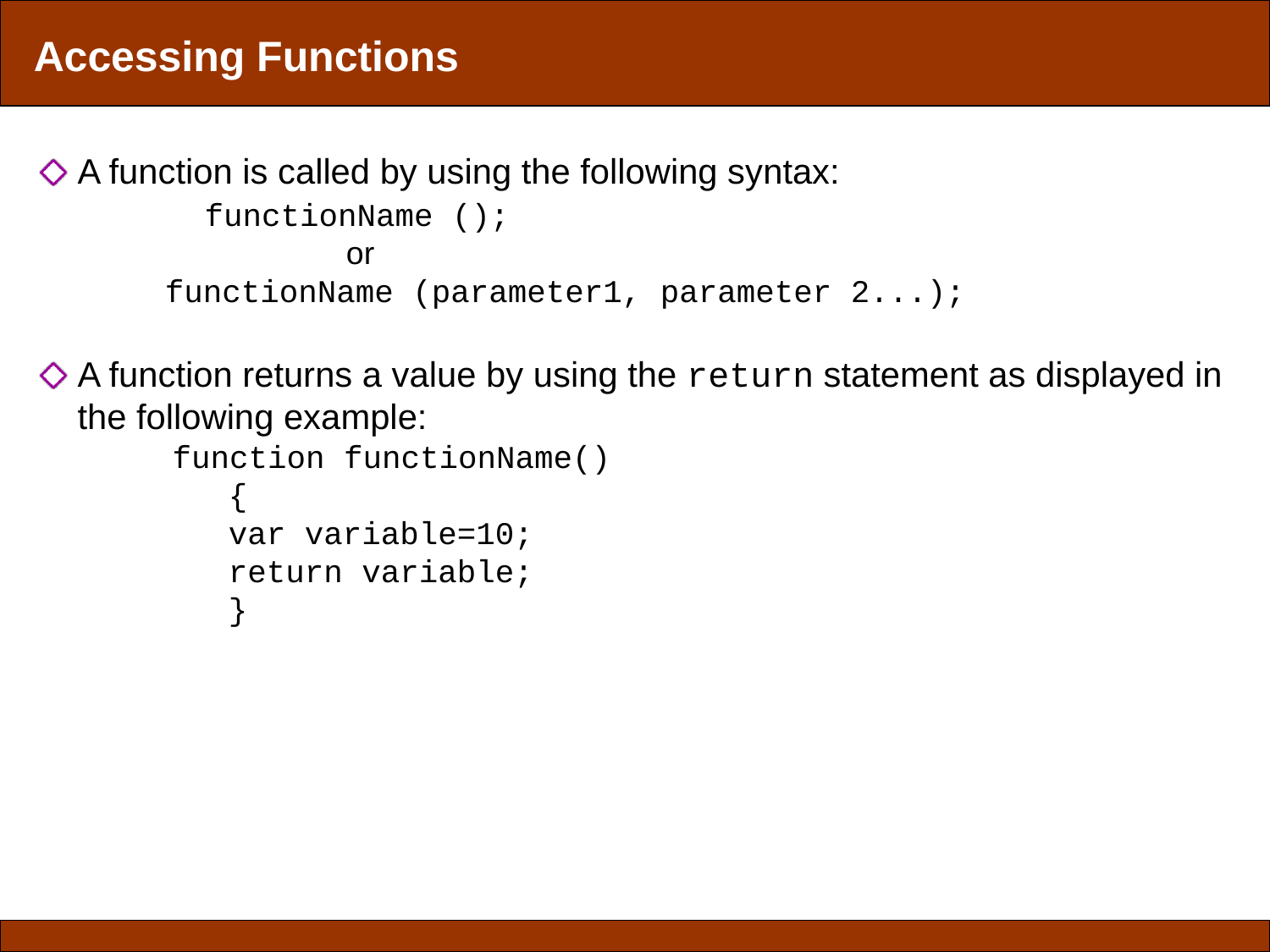

Accessing Functions
A function is called by using the following syntax:
	functionName ();
	                or
	functionName (parameter1, parameter 2...);

A function returns a value by using the return statement as displayed in
the following example:
        function functionName()
	{
	var variable=10;
	return variable;
	}

Slide ‹#› of 33